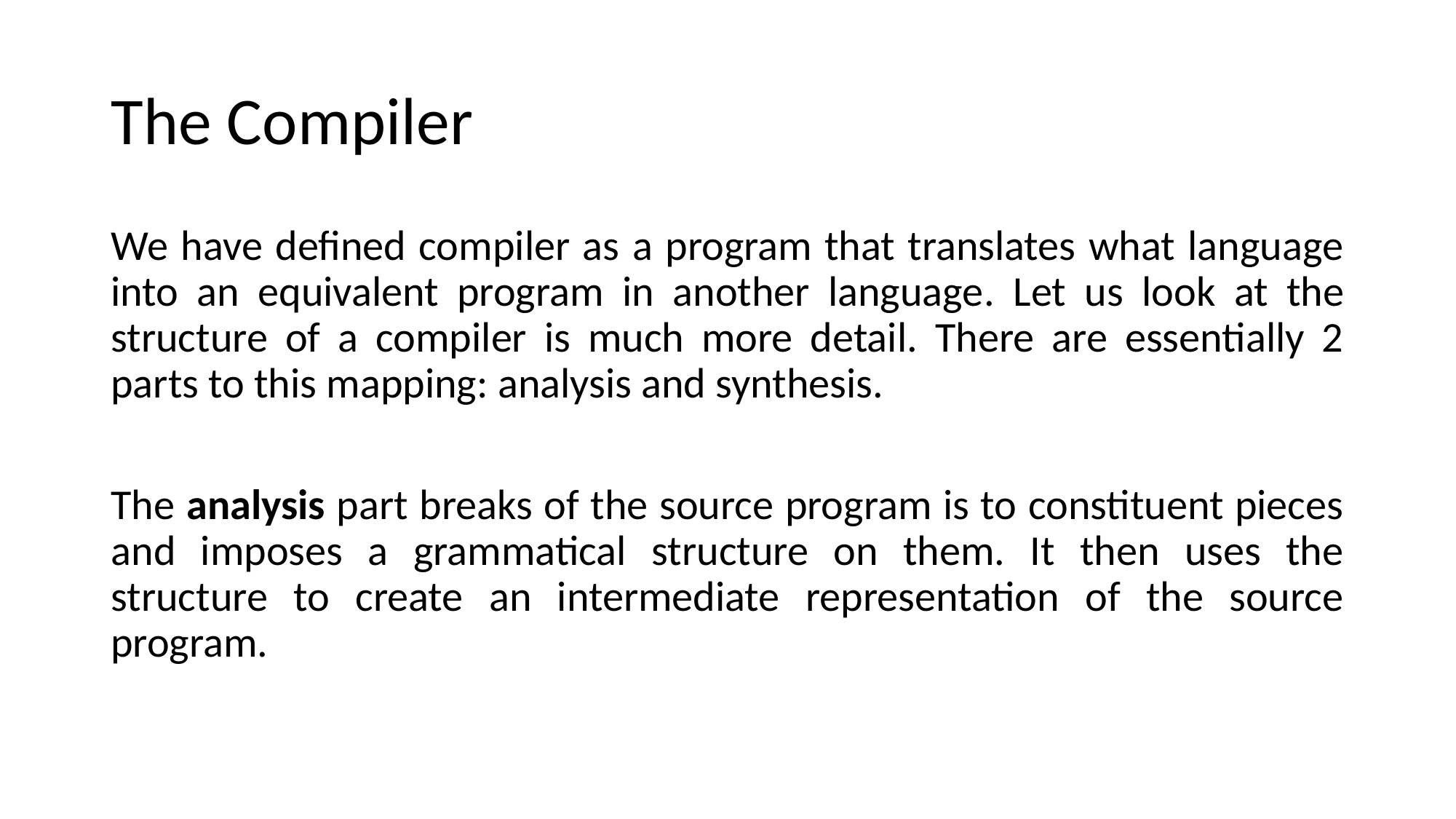

# The Compiler
We have defined compiler as a program that translates what language into an equivalent program in another language. Let us look at the structure of a compiler is much more detail. There are essentially 2 parts to this mapping: analysis and synthesis.

The analysis part breaks of the source program is to constituent pieces and imposes a grammatical structure on them. It then uses the structure to create an intermediate representation of the source program.